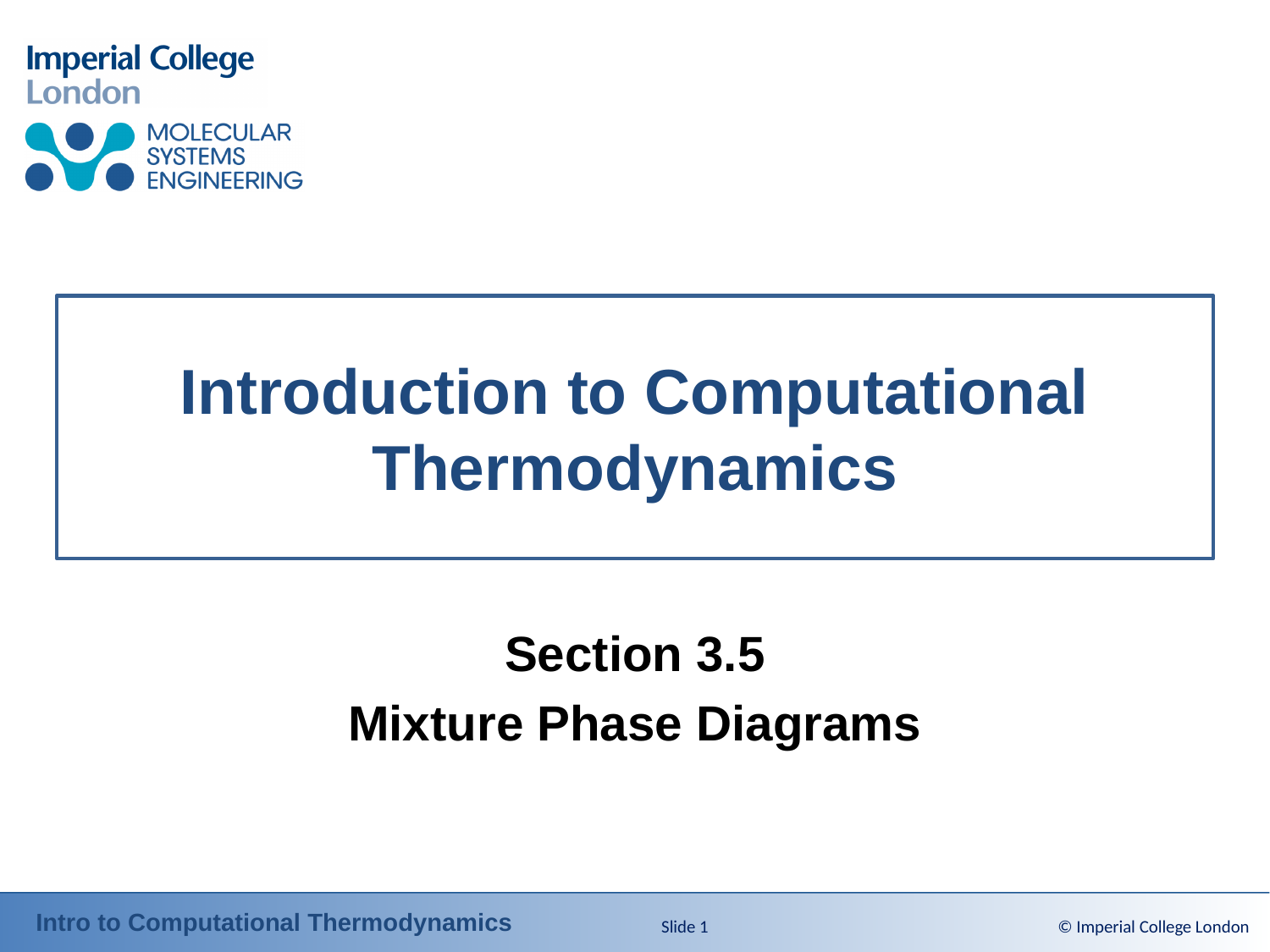

# Introduction to Computational Thermodynamics
Section 3.5
Mixture Phase Diagrams

Slide 1
© Imperial College London